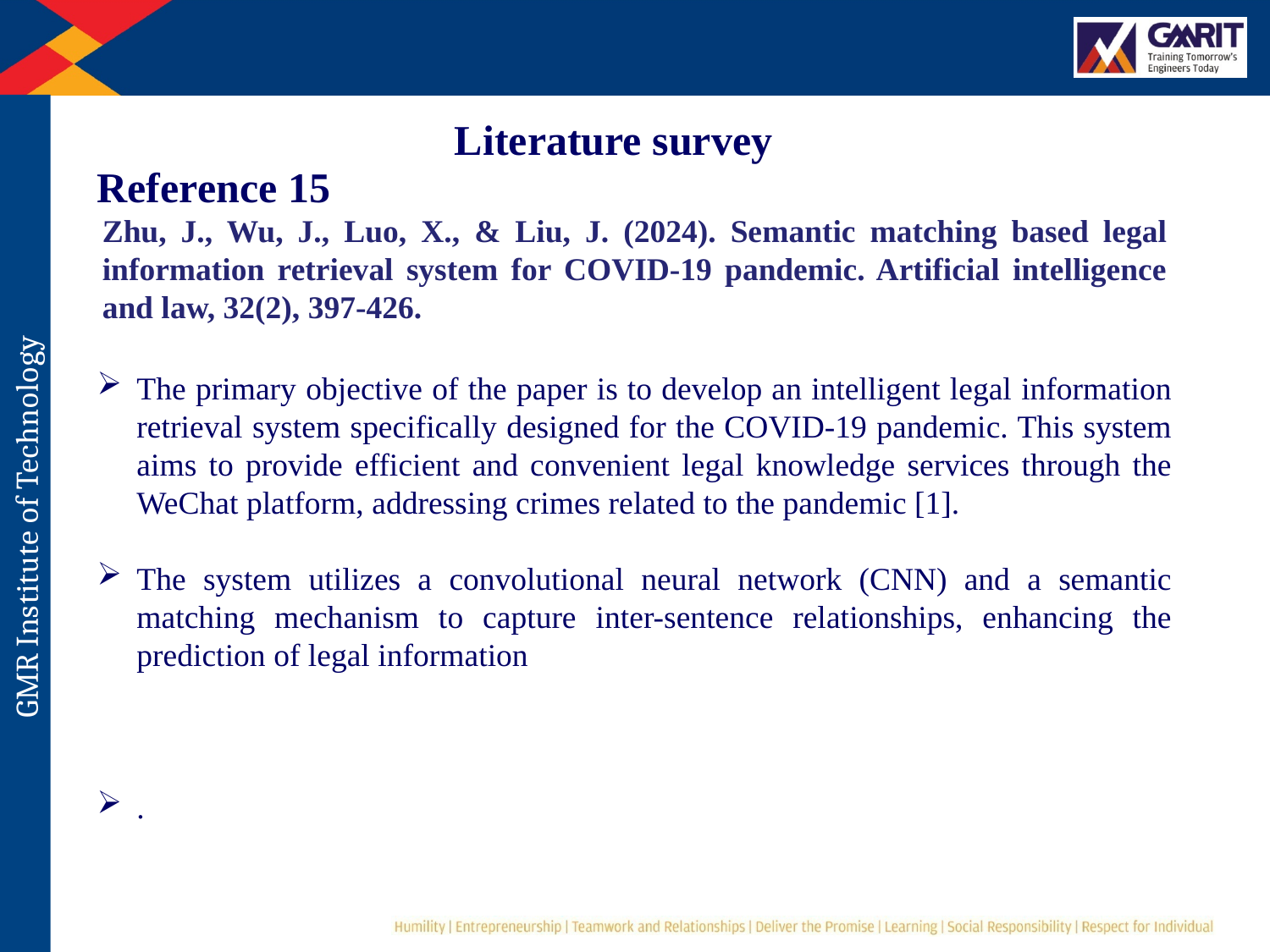

Literature survey
Reference 15
Zhu, J., Wu, J., Luo, X., & Liu, J. (2024). Semantic matching based legal information retrieval system for COVID-19 pandemic. Artificial intelligence and law, 32(2), 397-426.

The primary objective of the paper is to develop an intelligent legal information retrieval system specifically designed for the COVID-19 pandemic. This system aims to provide efficient and convenient legal knowledge services through the WeChat platform, addressing crimes related to the pandemic [1].

The system utilizes a convolutional neural network (CNN) and a semantic matching mechanism to capture inter-sentence relationships, enhancing the prediction of legal information

.